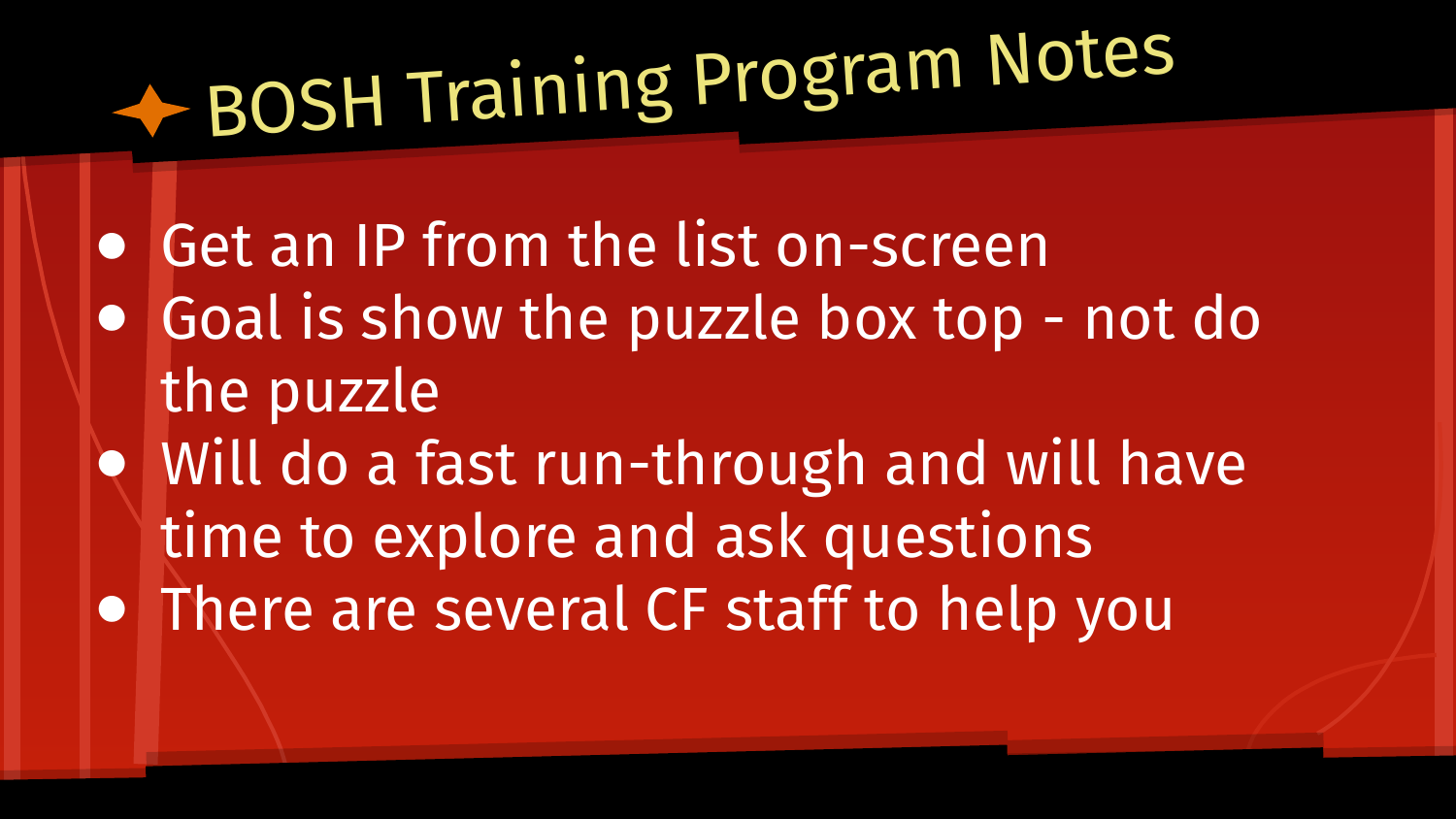

# BOSH Training Program Notes
Get an IP from the list on-screen
Goal is show the puzzle box top - not do the puzzle
Will do a fast run-through and will have time to explore and ask questions
There are several CF staff to help you